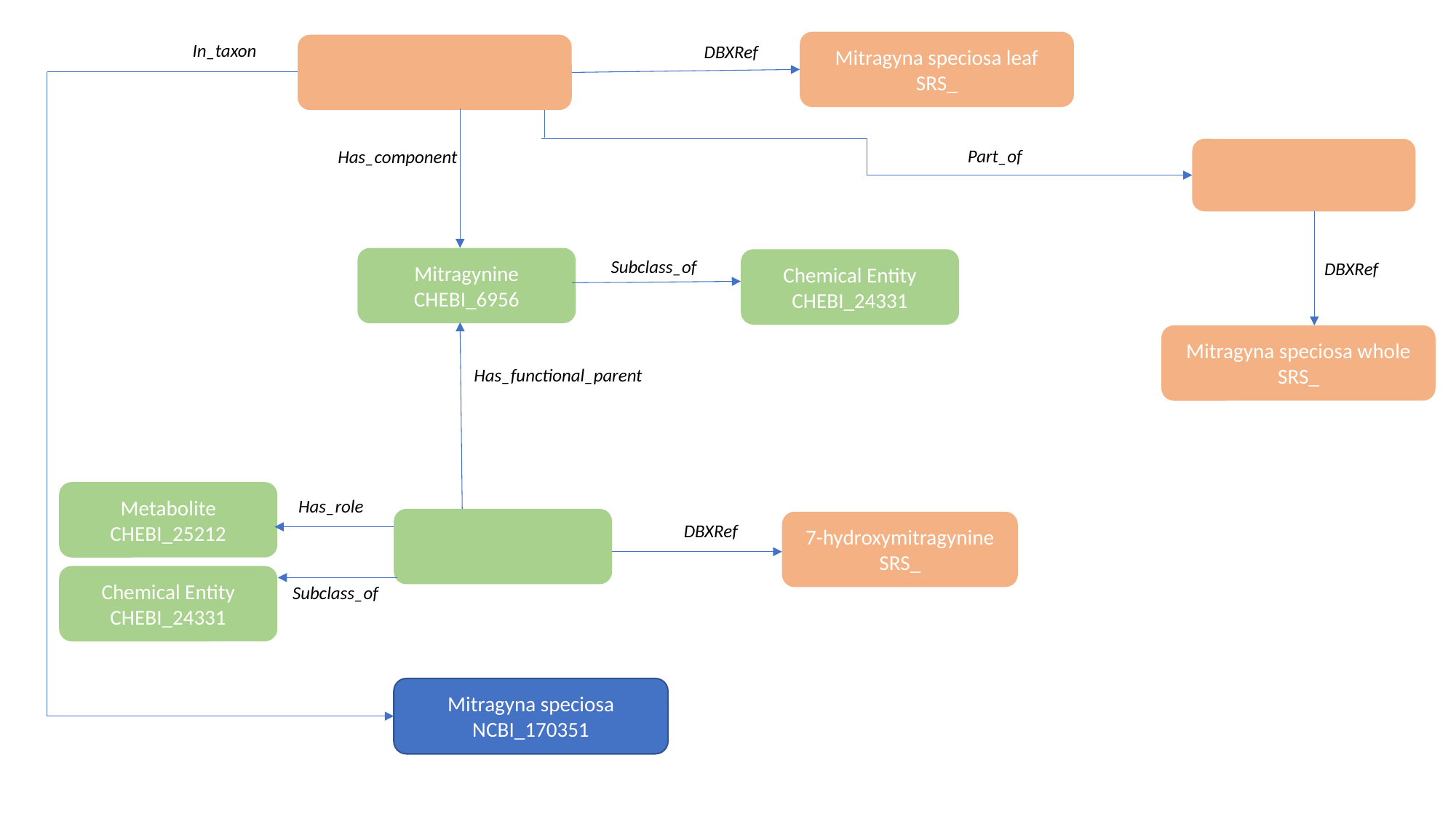

Mitragyna speciosa leaf
SRS_
In_taxon

DBXRef

Part_of
Has_component
Mitragynine
CHEBI_6956
Chemical Entity
CHEBI_24331
Subclass_of
DBXRef
Mitragyna speciosa whole
SRS_
Has_functional_parent
Metabolite
CHEBI_25212
Has_role

7-hydroxymitragynine
SRS_
DBXRef
Chemical Entity
CHEBI_24331
Subclass_of
Mitragyna speciosa
NCBI_170351